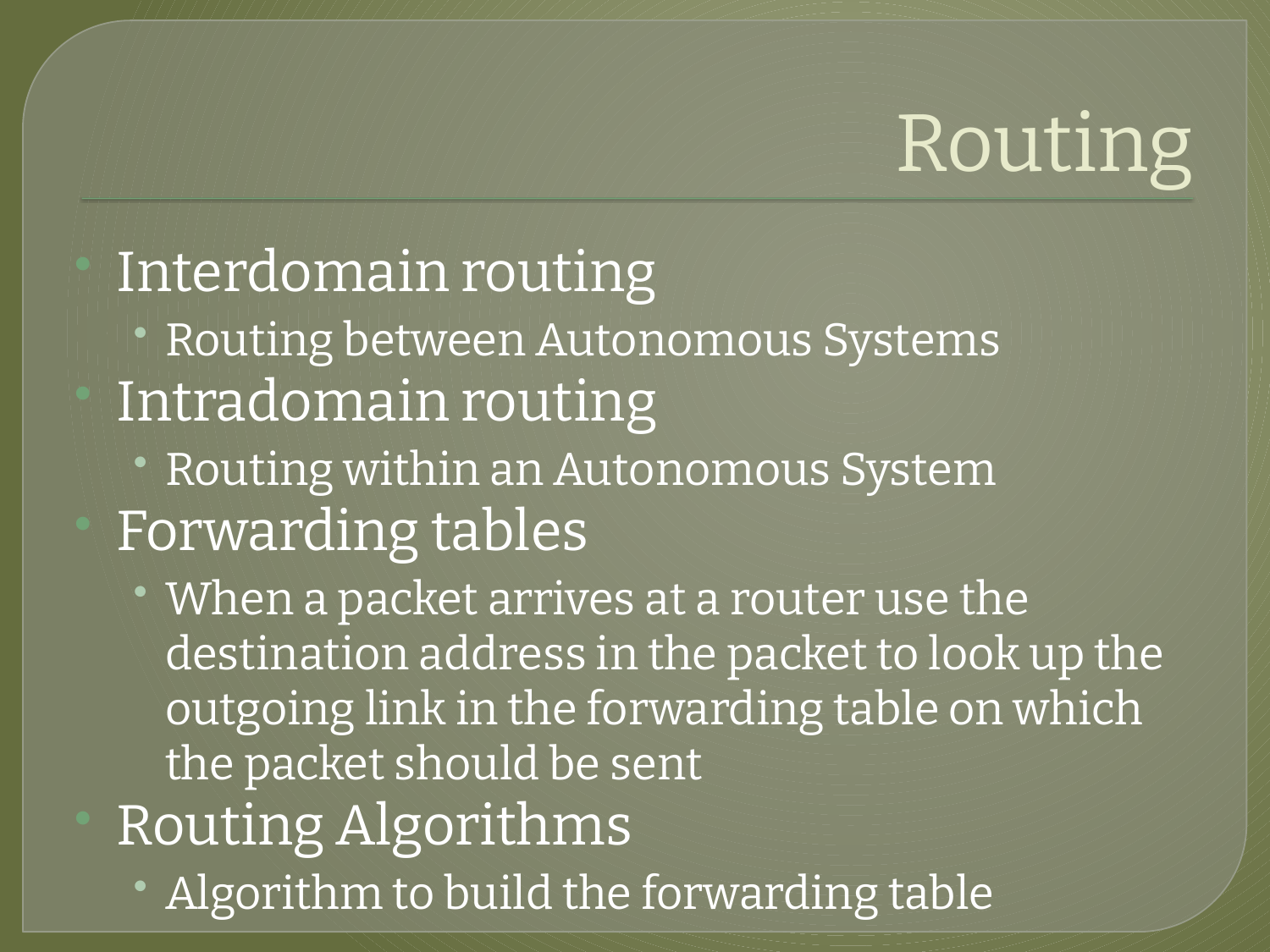

# Routing
Interdomain routing
Routing between Autonomous Systems
Intradomain routing
Routing within an Autonomous System
Forwarding tables
When a packet arrives at a router use the destination address in the packet to look up the outgoing link in the forwarding table on which the packet should be sent
Routing Algorithms
Algorithm to build the forwarding table